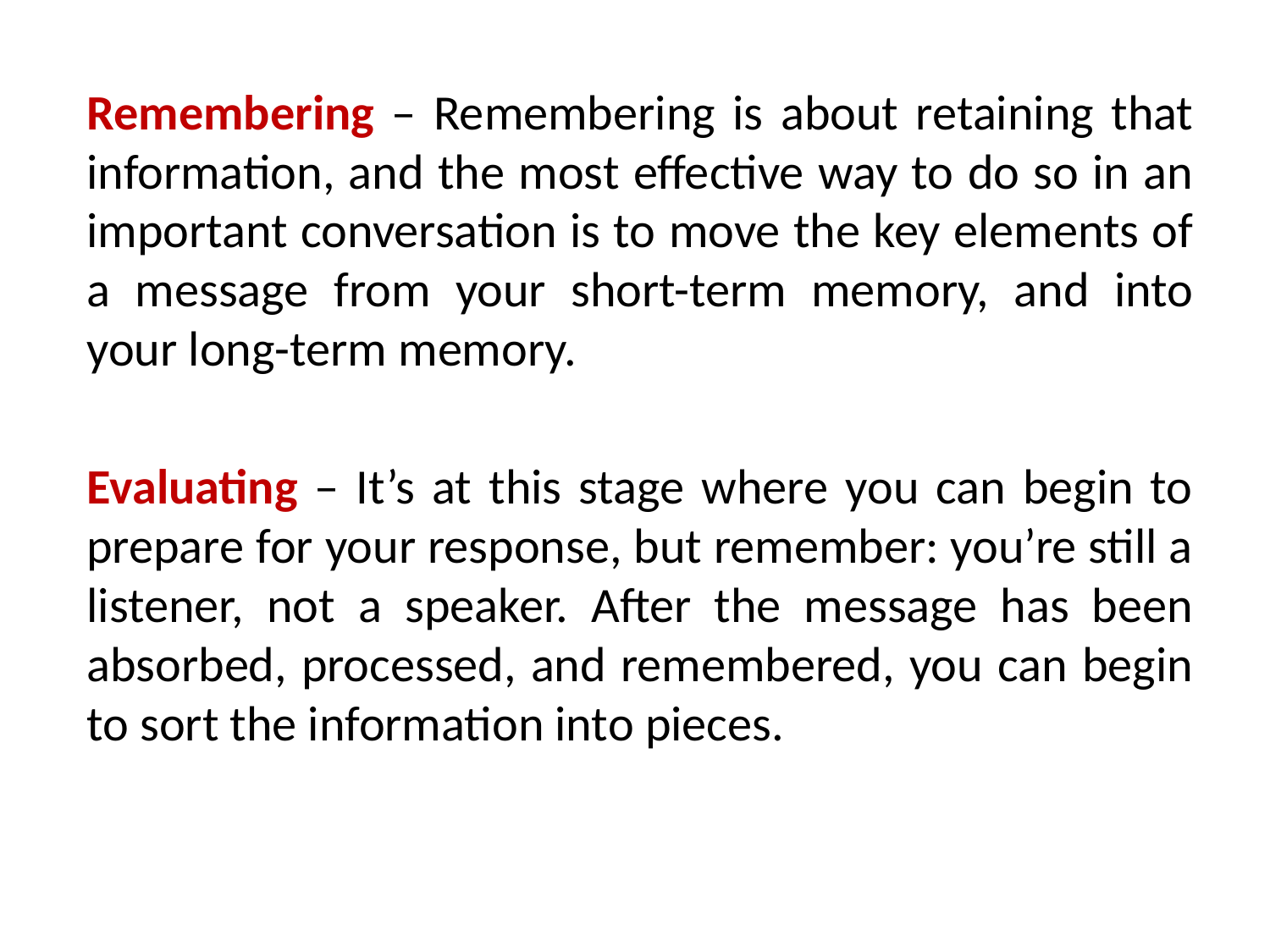

Remembering – Remembering is about retaining that information, and the most effective way to do so in an important conversation is to move the key elements of a message from your short-term memory, and into your long-term memory.

Evaluating – It’s at this stage where you can begin to prepare for your response, but remember: you’re still a listener, not a speaker. After the message has been absorbed, processed, and remembered, you can begin to sort the information into pieces.